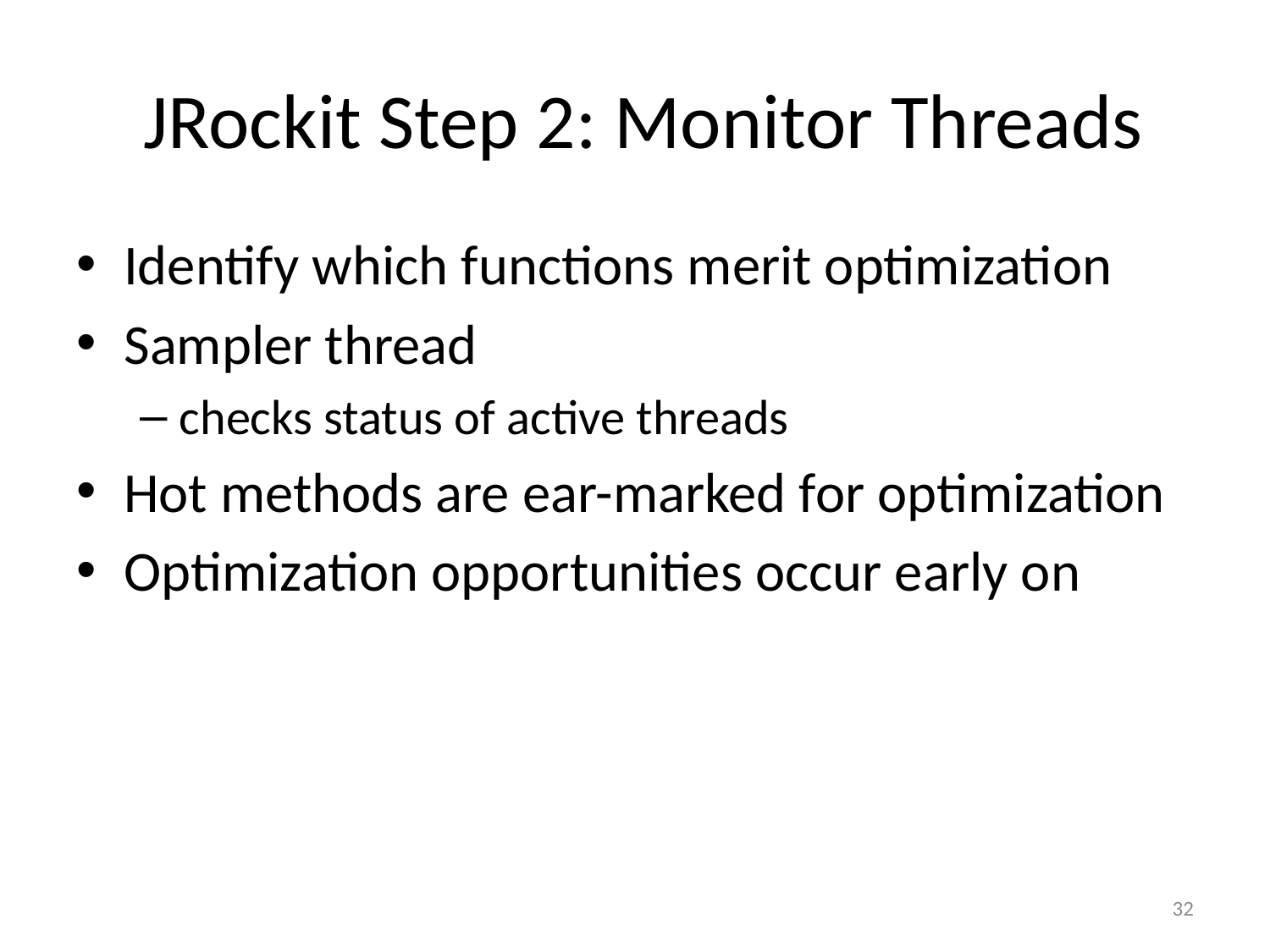

# JRockit Step 2: Monitor Threads
Identify which functions merit optimization
Sampler thread
checks status of active threads
Hot methods are ear-marked for optimization
Optimization opportunities occur early on

32